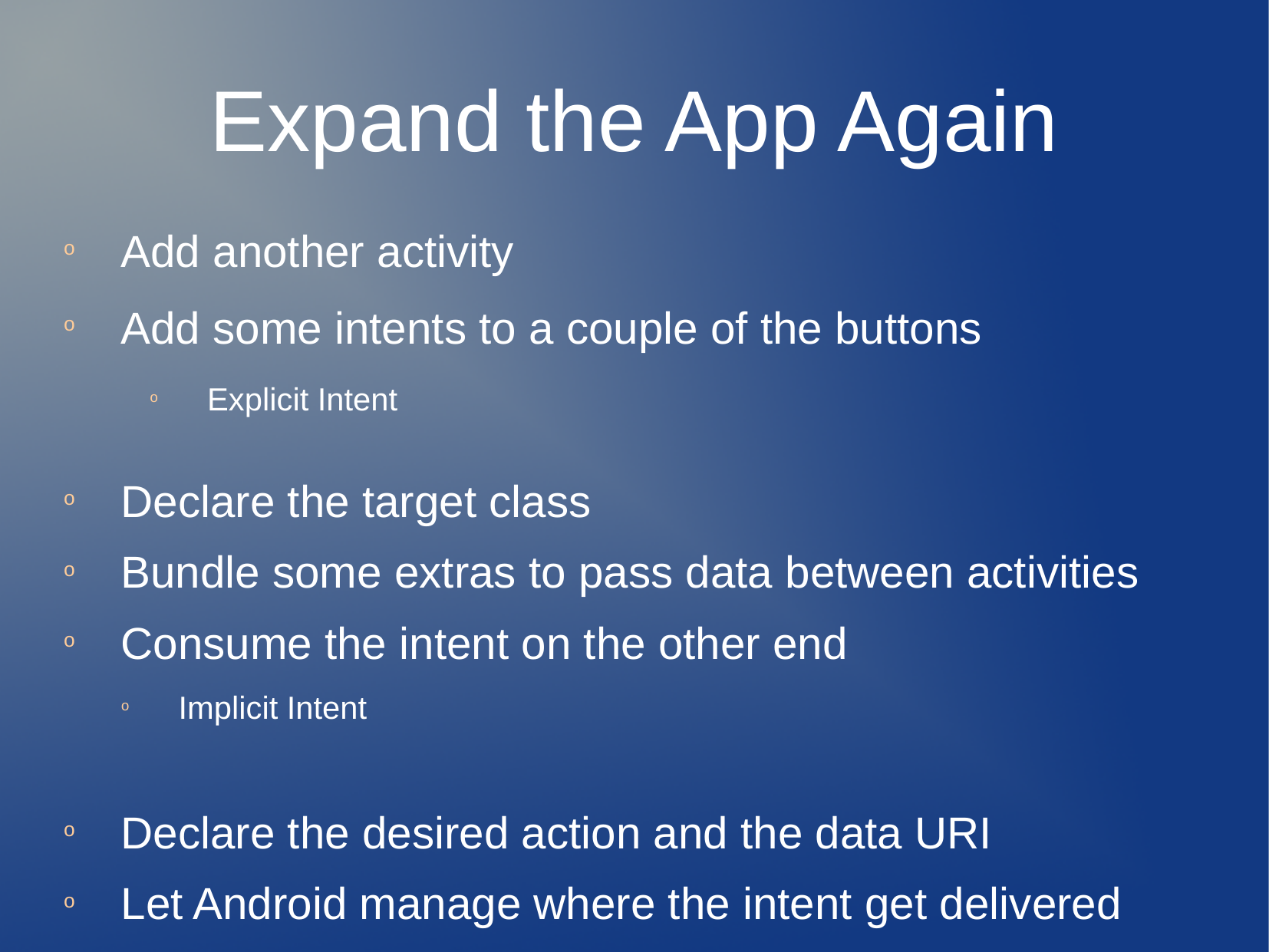

Expand the App Again
Add another activity
Add some intents to a couple of the buttons
Explicit Intent

Declare the target class
Bundle some extras to pass data between activities
Consume the intent on the other end
Implicit Intent

Declare the desired action and the data URI
Let Android manage where the intent get delivered